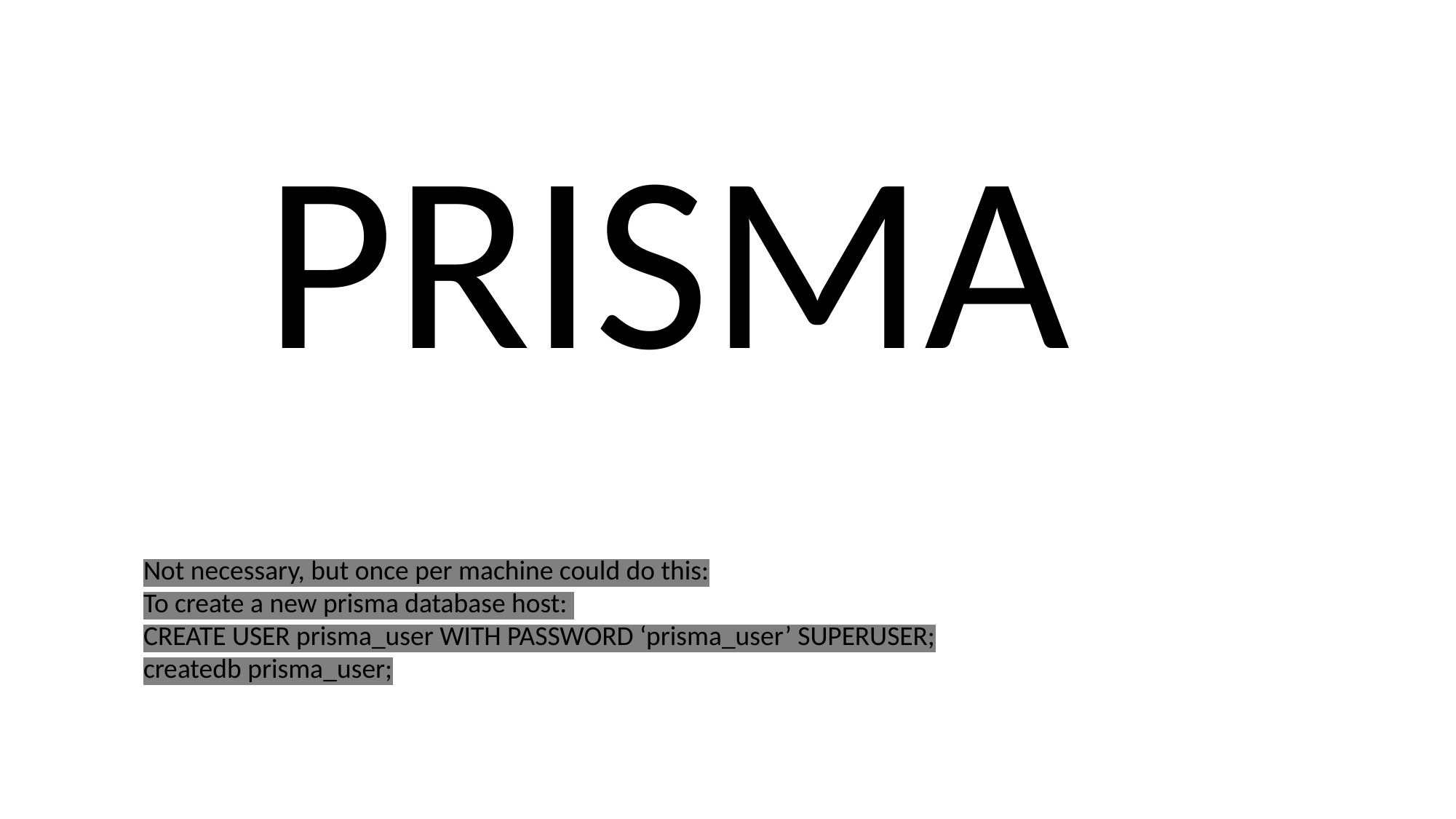

PRISMA
Not necessary, but once per machine could do this:
To create a new prisma database host:
CREATE USER prisma_user WITH PASSWORD ‘prisma_user’ SUPERUSER;
createdb prisma_user;